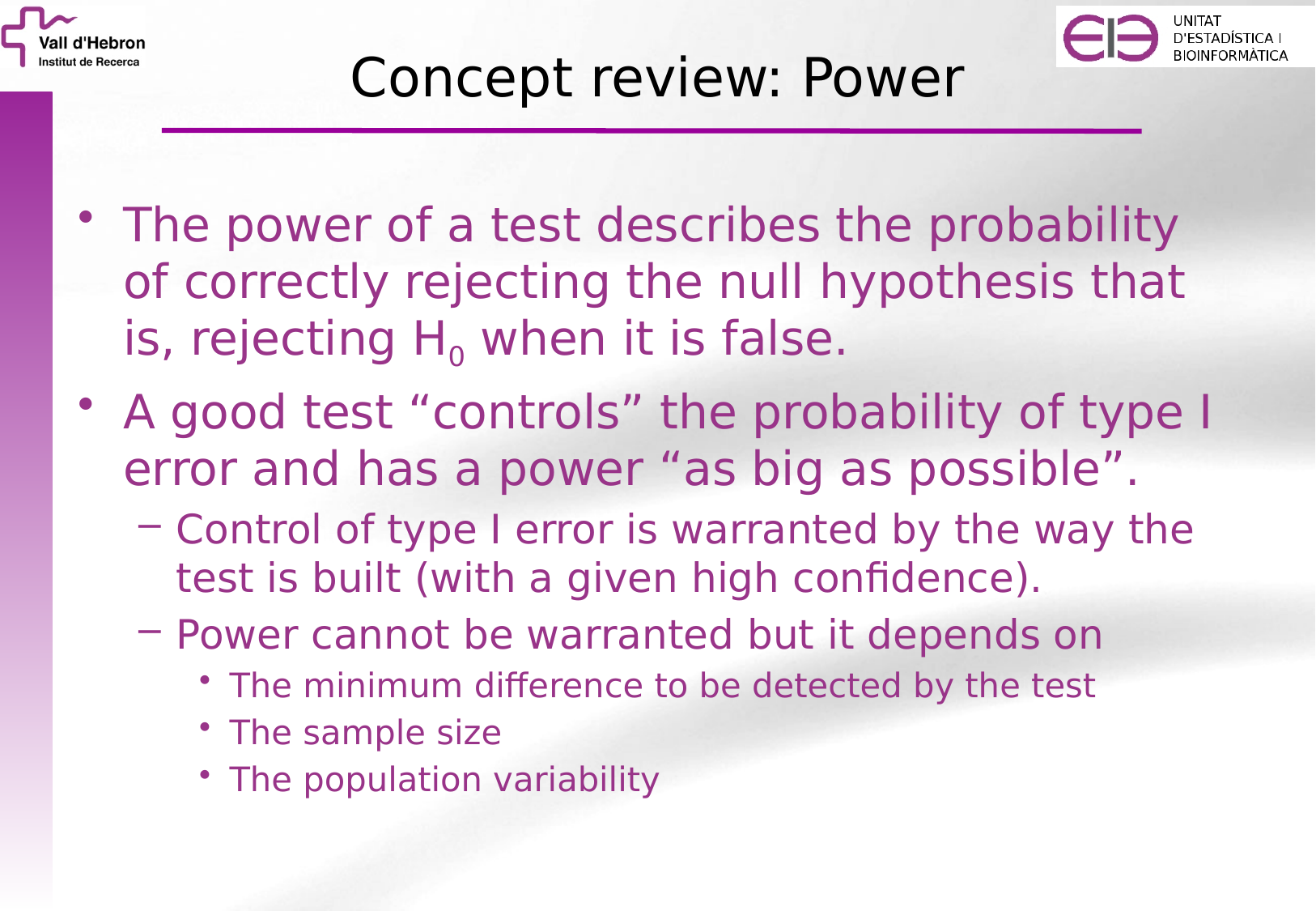

# Concept review: Power
The power of a test describes the probability of correctly rejecting the null hypothesis that is, rejecting H0 when it is false.
A good test “controls” the probability of type I error and has a power “as big as possible”.
Control of type I error is warranted by the way the test is built (with a given high confidence).
Power cannot be warranted but it depends on
The minimum difference to be detected by the test
The sample size
The population variability